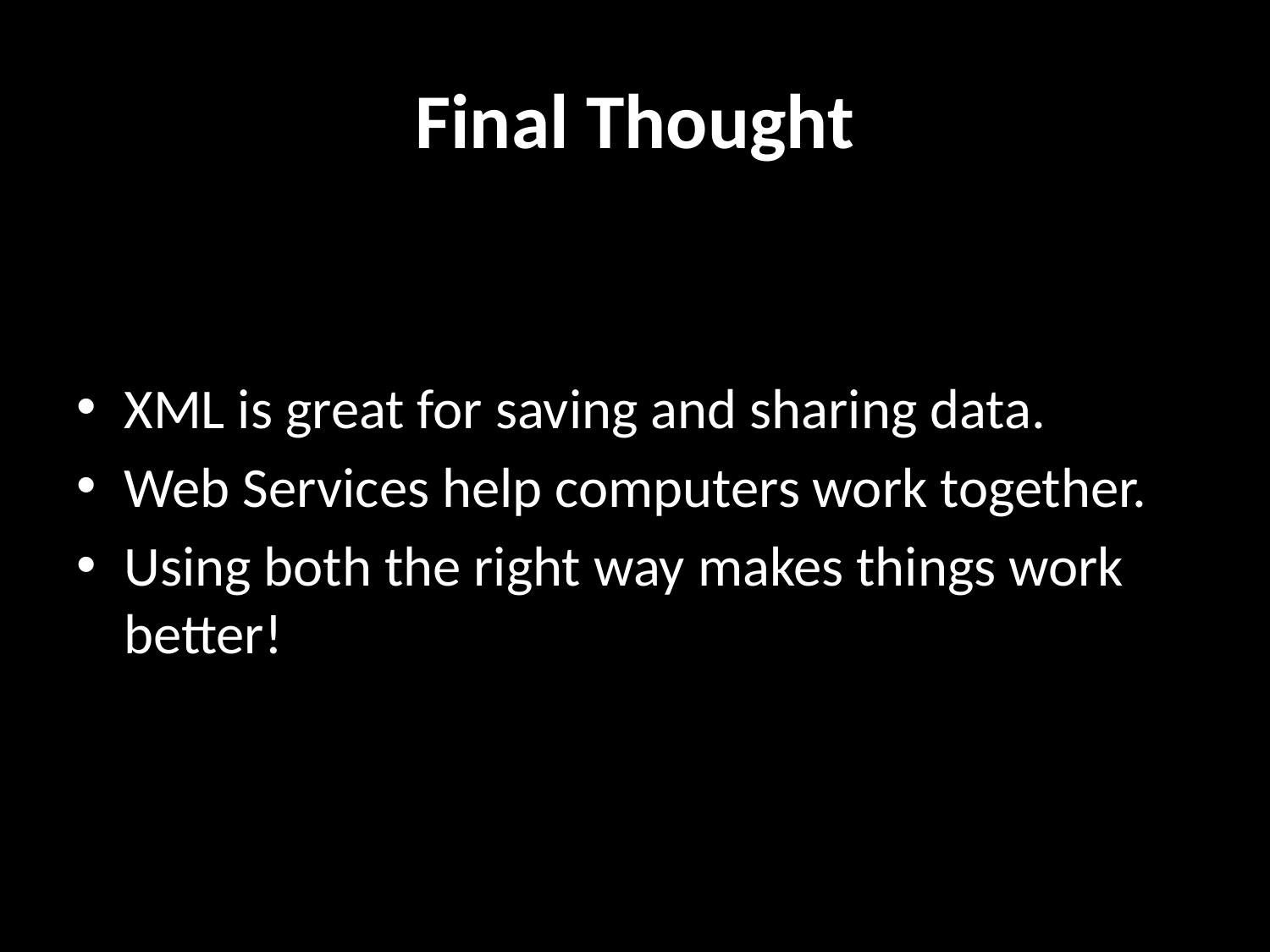

XML
Web Services
# Final Thought
- Use REST for fast services
- Protect data with passwords
- Track all used services
- Use for storing and sharing data
- Make sure data is checked before using
XML is great for saving and sharing data.
Web Services help computers work together.
Using both the right way makes things work better!